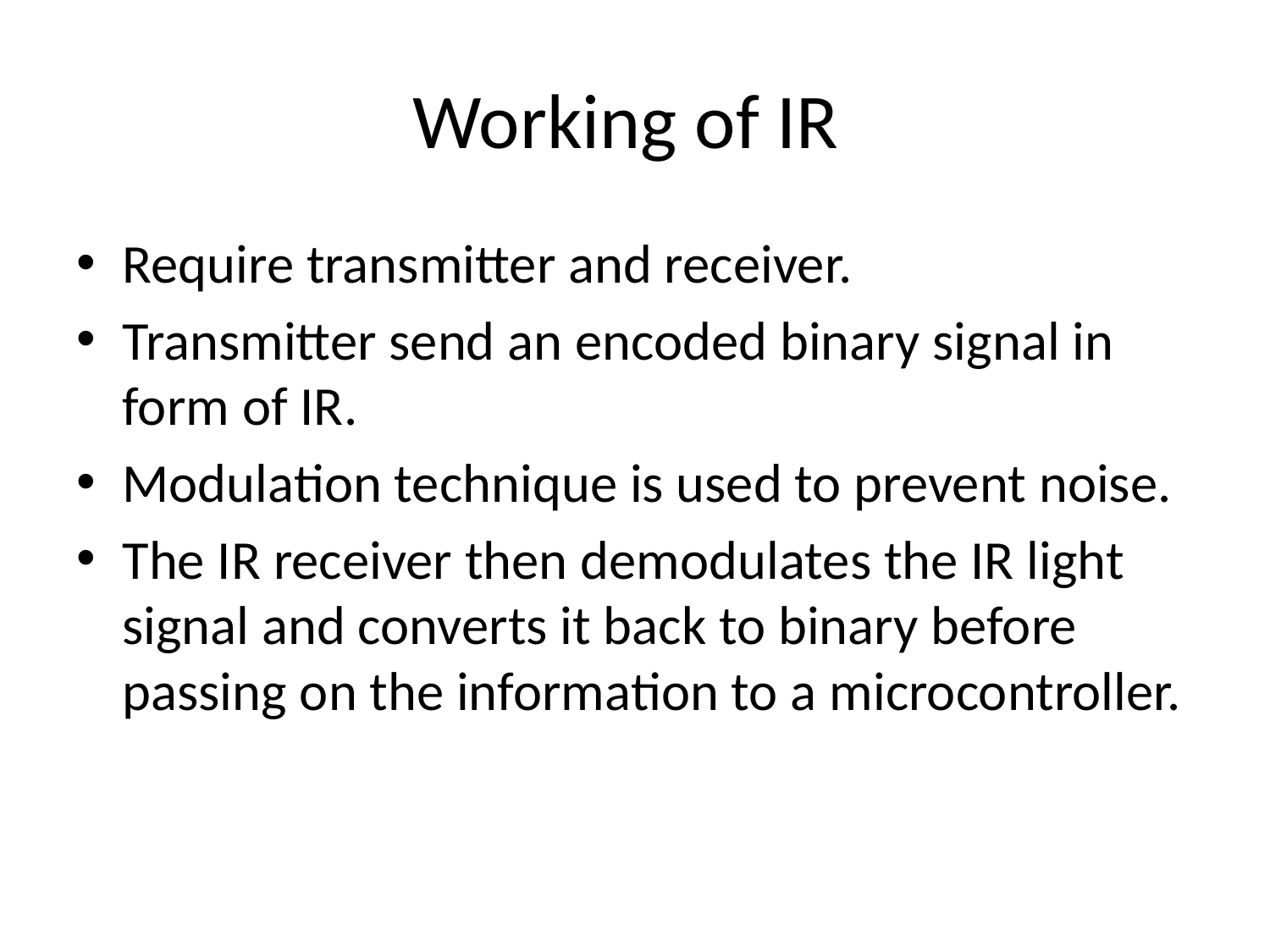

# Working of IR
Require transmitter and receiver.
Transmitter send an encoded binary signal in form of IR.
Modulation technique is used to prevent noise.
The IR receiver then demodulates the IR light signal and converts it back to binary before passing on the information to a microcontroller.